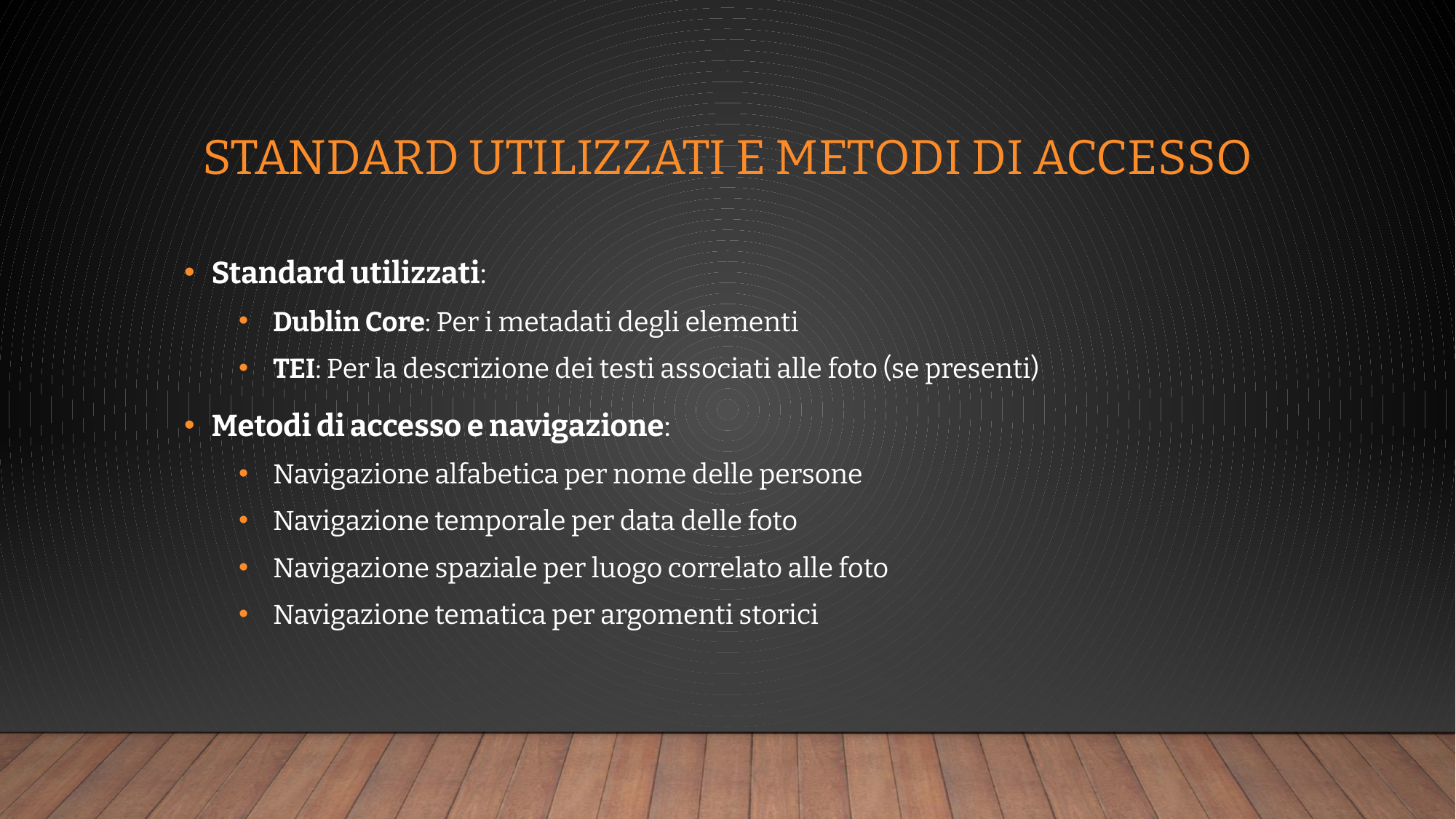

# Standard Utilizzati e Metodi di Accesso
Standard utilizzati:
Dublin Core: Per i metadati degli elementi
TEI: Per la descrizione dei testi associati alle foto (se presenti)
Metodi di accesso e navigazione:
Navigazione alfabetica per nome delle persone
Navigazione temporale per data delle foto
Navigazione spaziale per luogo correlato alle foto
Navigazione tematica per argomenti storici